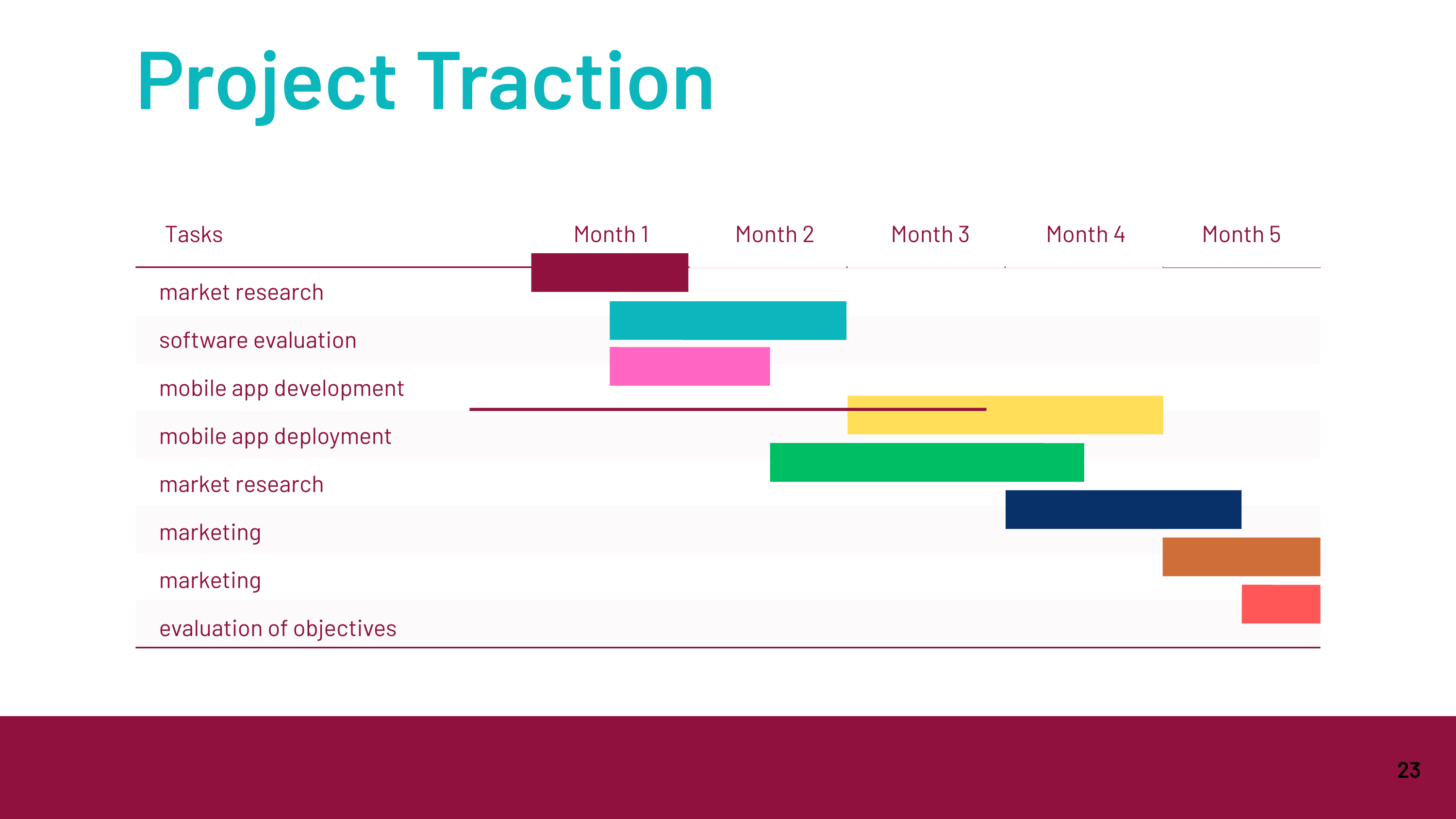

Project Traction

Month 1
Month 2
Month 3
Month 4
Month 5
Tasks

market research

software evaluation

mobile app development

mobile app deployment

market research

marketing

marketing

evaluation of objectives

23